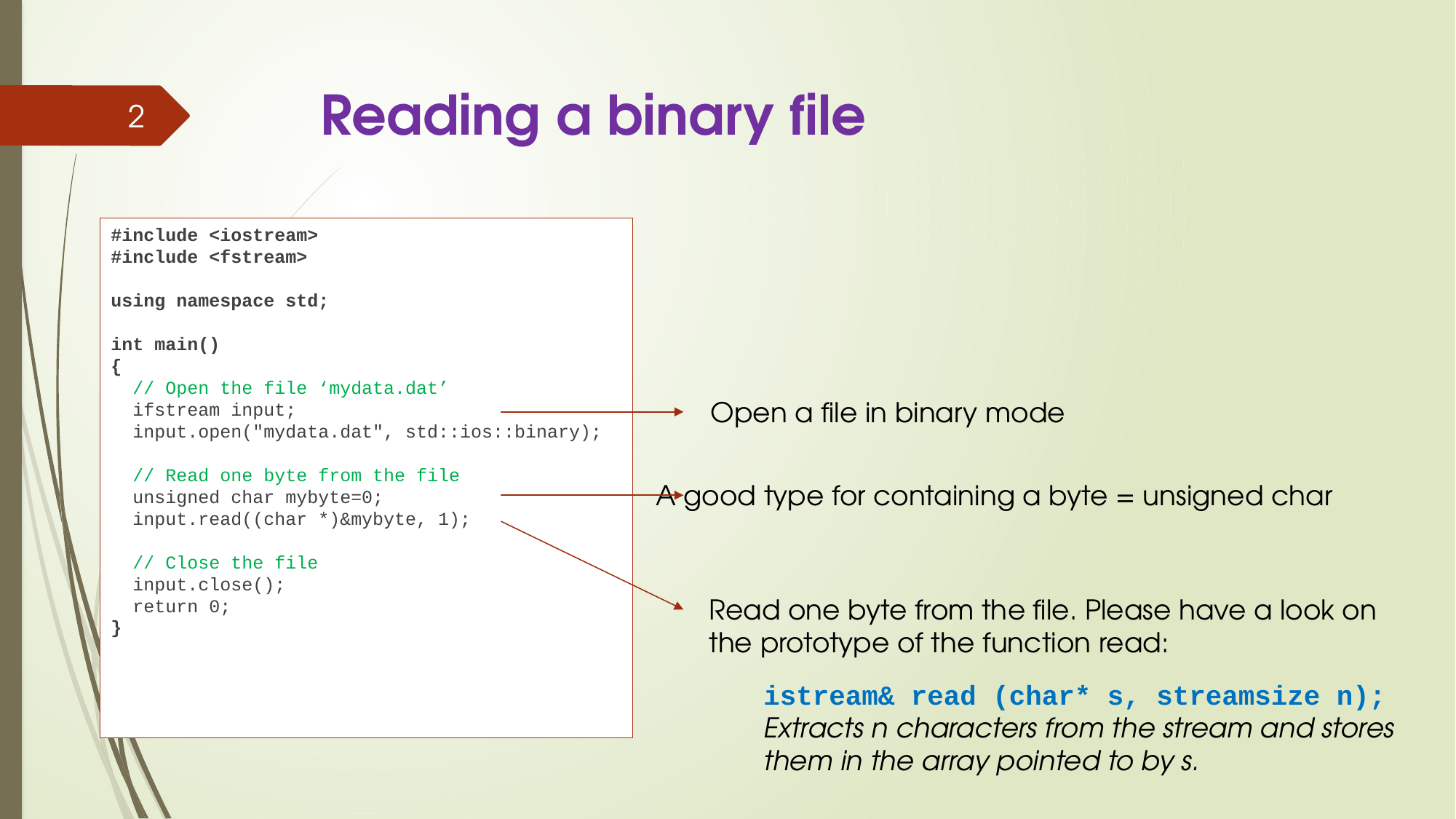

# Reading a binary file
2
#include <iostream>
#include <fstream>

using namespace std;

int main()
{
  // Open the file ‘mydata.dat’
  ifstream input;
  input.open("mydata.dat", std::ios::binary);

  // Read one byte from the file
  unsigned char mybyte=0;
  input.read((char *)&mybyte, 1);

  // Close the file
  input.close();
  return 0;
}

Open a file in binary mode
A good type for containing a byte = unsigned char
Read one byte from the file. Please have a look on the prototype of the function read:

istream& read (char* s, streamsize n);
Extracts n characters from the stream and stores them in the array pointed to by s.